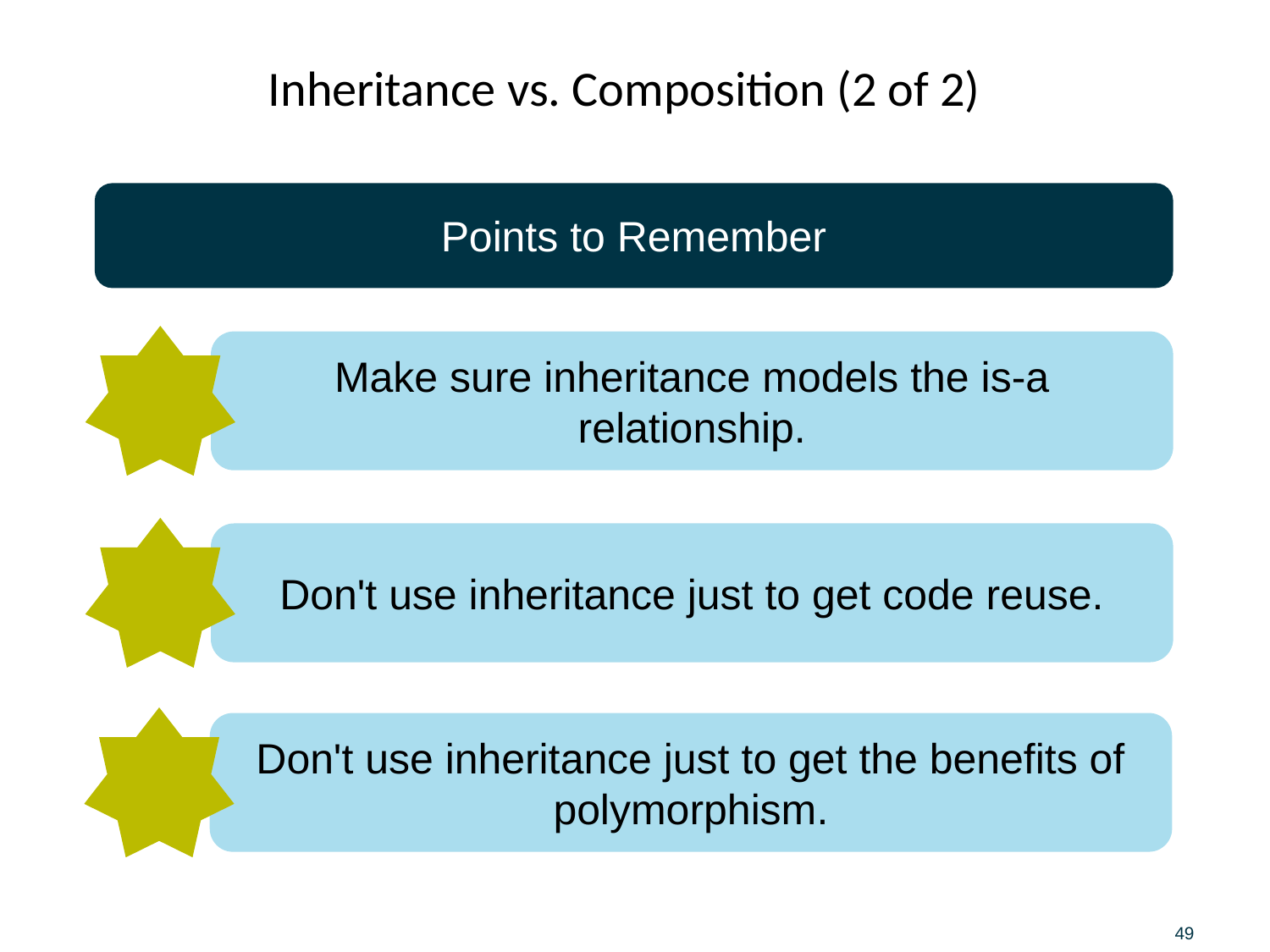

# Inheritance vs. Composition (2 of 2)
Points to Remember

Make sure inheritance models the is-a relationship.

Don't use inheritance just to get code reuse.

Don't use inheritance just to get the benefits of polymorphism.
49